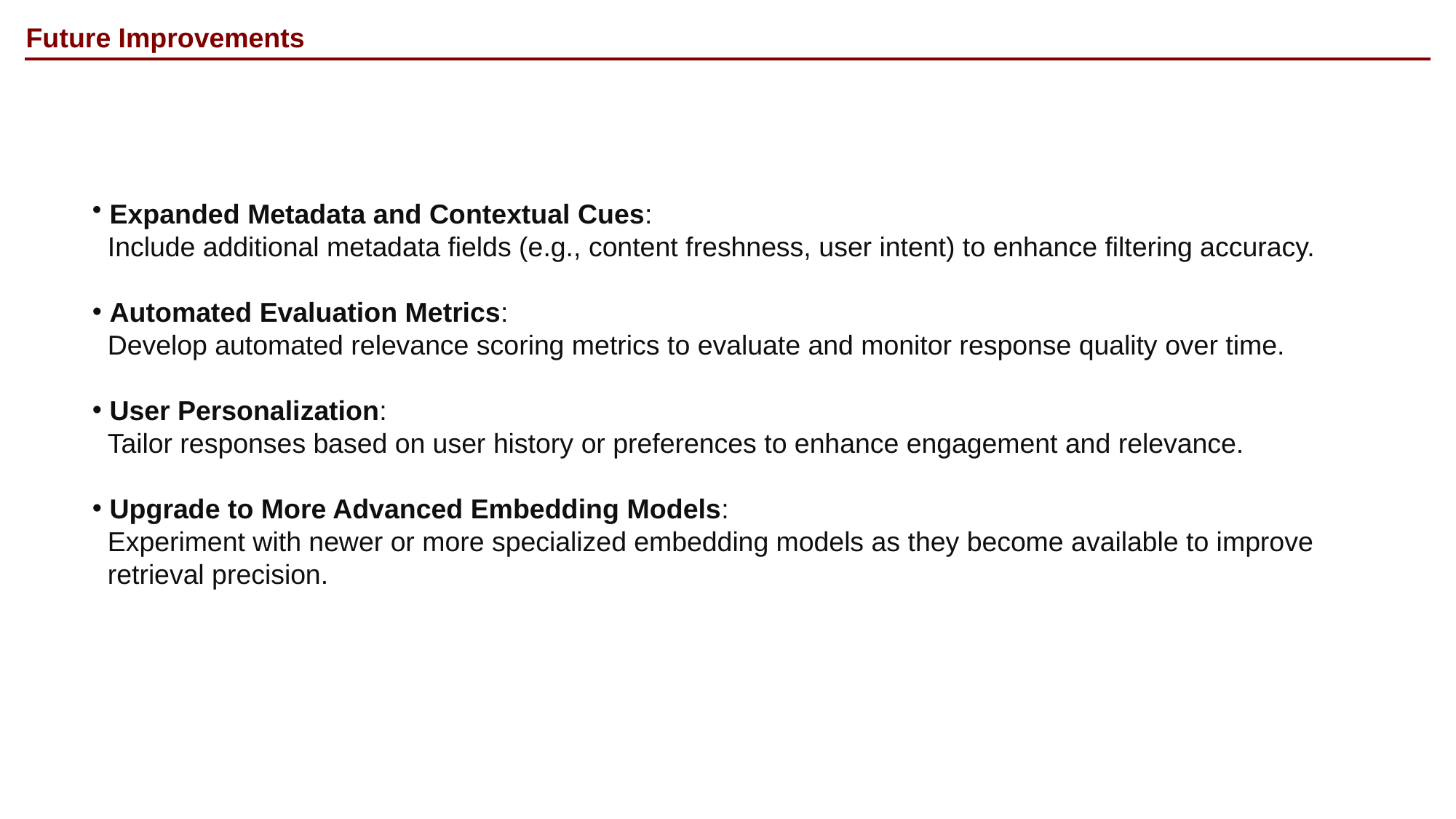

# Future Improvements
 Expanded Metadata and Contextual Cues:
  Include additional metadata fields (e.g., content freshness, user intent) to enhance filtering accuracy.

 Automated Evaluation Metrics:
  Develop automated relevance scoring metrics to evaluate and monitor response quality over time.

 User Personalization:
  Tailor responses based on user history or preferences to enhance engagement and relevance.

 Upgrade to More Advanced Embedding Models:
  Experiment with newer or more specialized embedding models as they become available to improve
  retrieval precision.